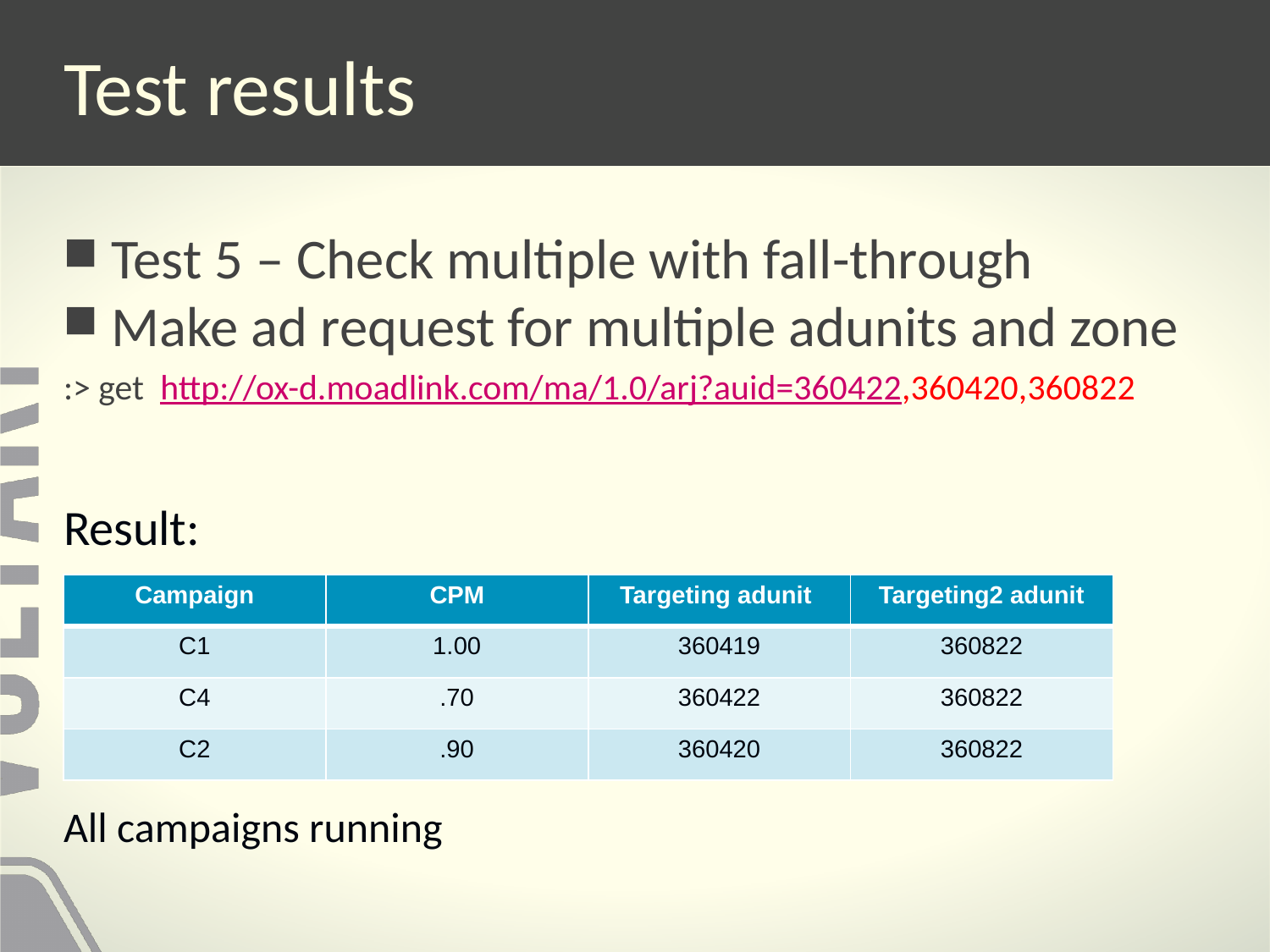

# Test results
Test 5 – Check multiple with fall-through
Make ad request for multiple adunits and zone
:> get  http://ox-d.moadlink.com/ma/1.0/arj?auid=360422,360420,360822

Result:

All campaigns running

| Campaign | CPM | Targeting adunit | Targeting2 adunit |
| --- | --- | --- | --- |
| C1 | 1.00 | 360419 | 360822 |
| C4 | .70 | 360422 | 360822 |
| C2 | .90 | 360420 | 360822 |